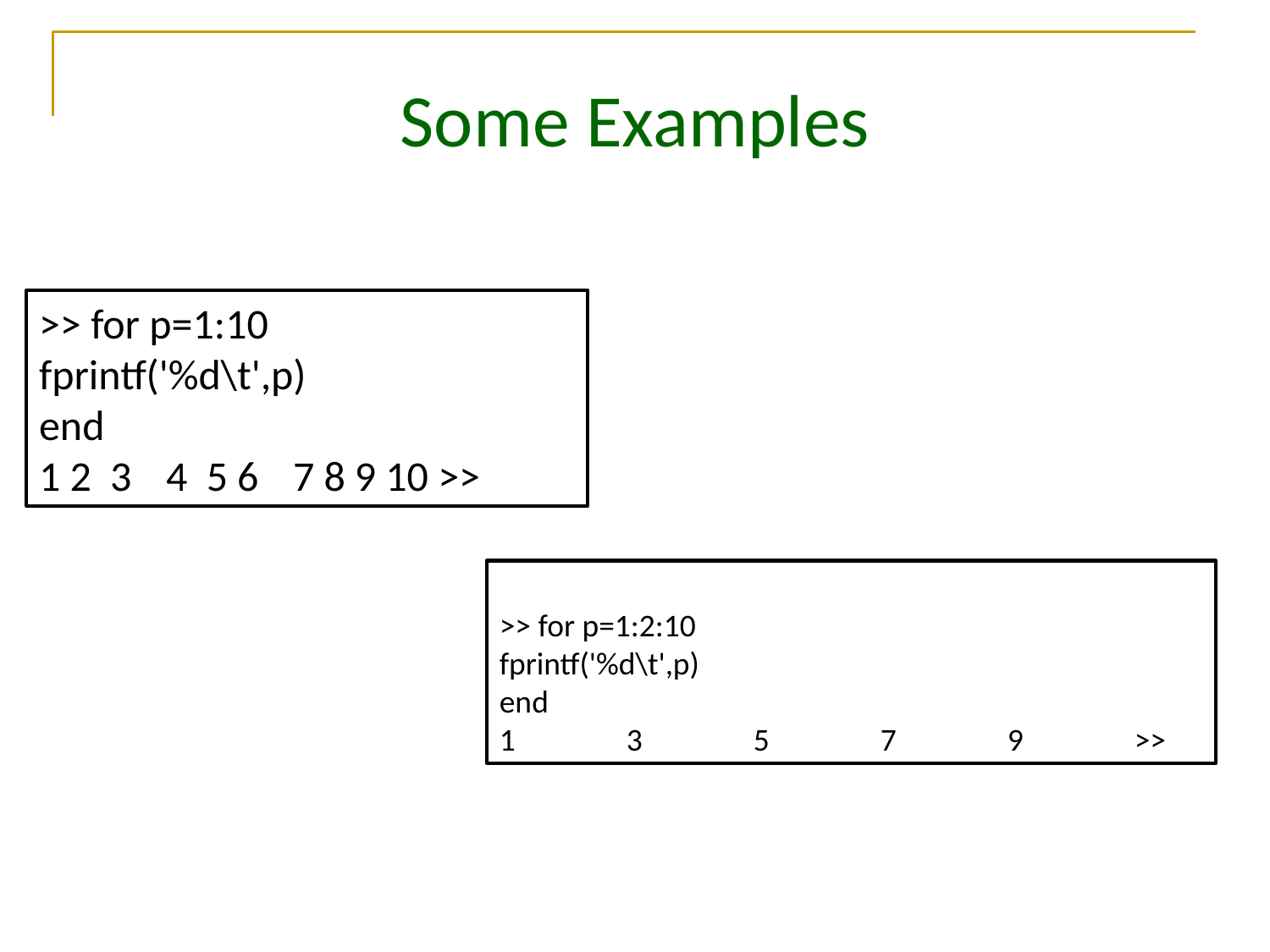

Some Examples
>> for p=1:10
fprintf('%d\t',p)
end
1 2  3	4  5 6	7 8 9 10 >>

>> for p=1:2:10
fprintf('%d\t',p)
end
1	3	5	7	9	>>